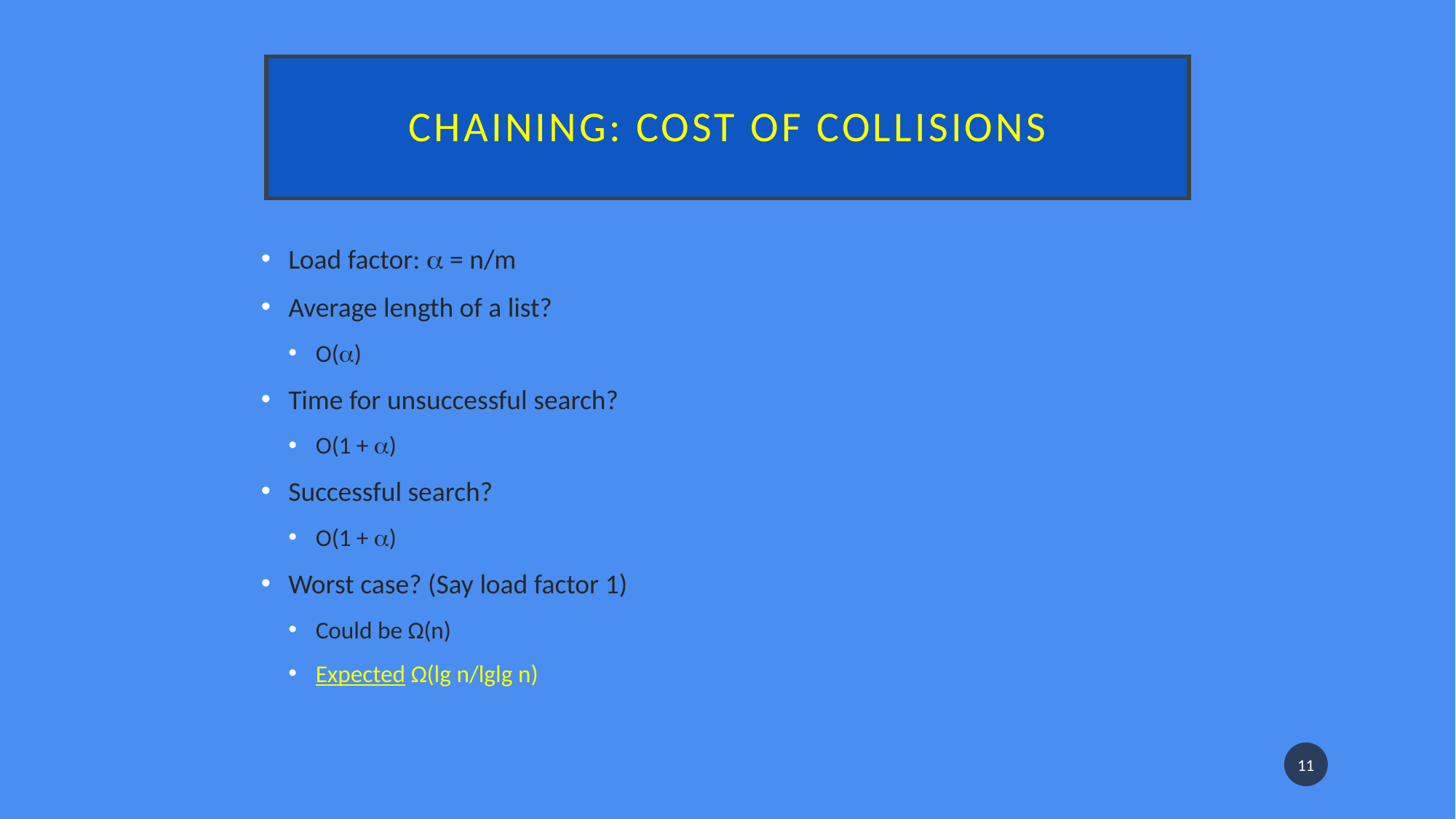

# Chaining: Cost of collisions
Load factor: α = n/m
Average length of a list?
O(α)
Time for unsuccessful search?
O(1 + α)
Successful search?
O(1 + α)
Worst case? (Say load factor 1)
Could be Ω(n)
Expected Ω(lg n/lglg n)
11